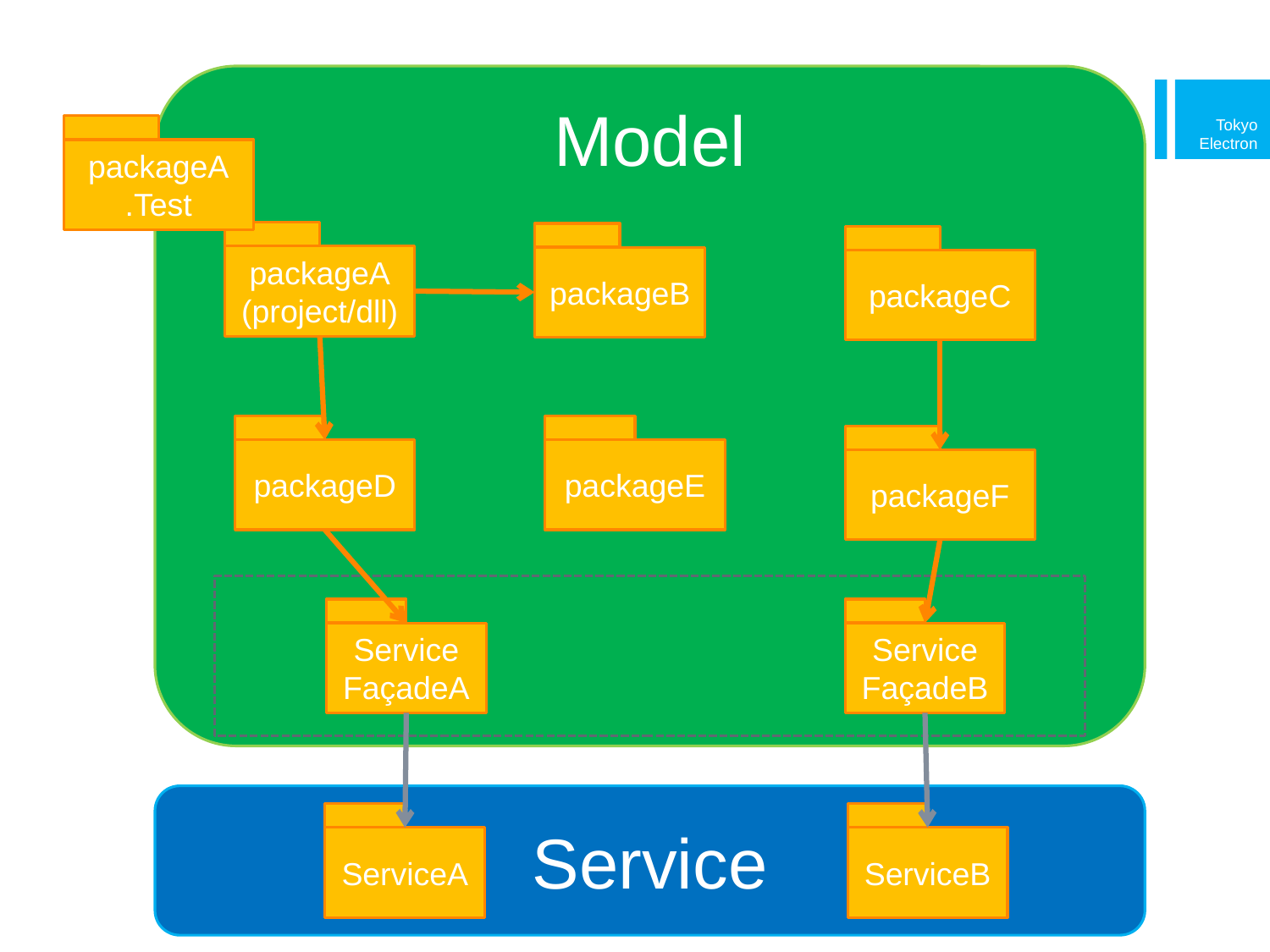

Model

packageA
.Test

packageA
(project/dll)

packageB

packageC

packageD

packageE

packageF

Service FaçadeA

Service FaçadeB
Service

ServiceA

ServiceB